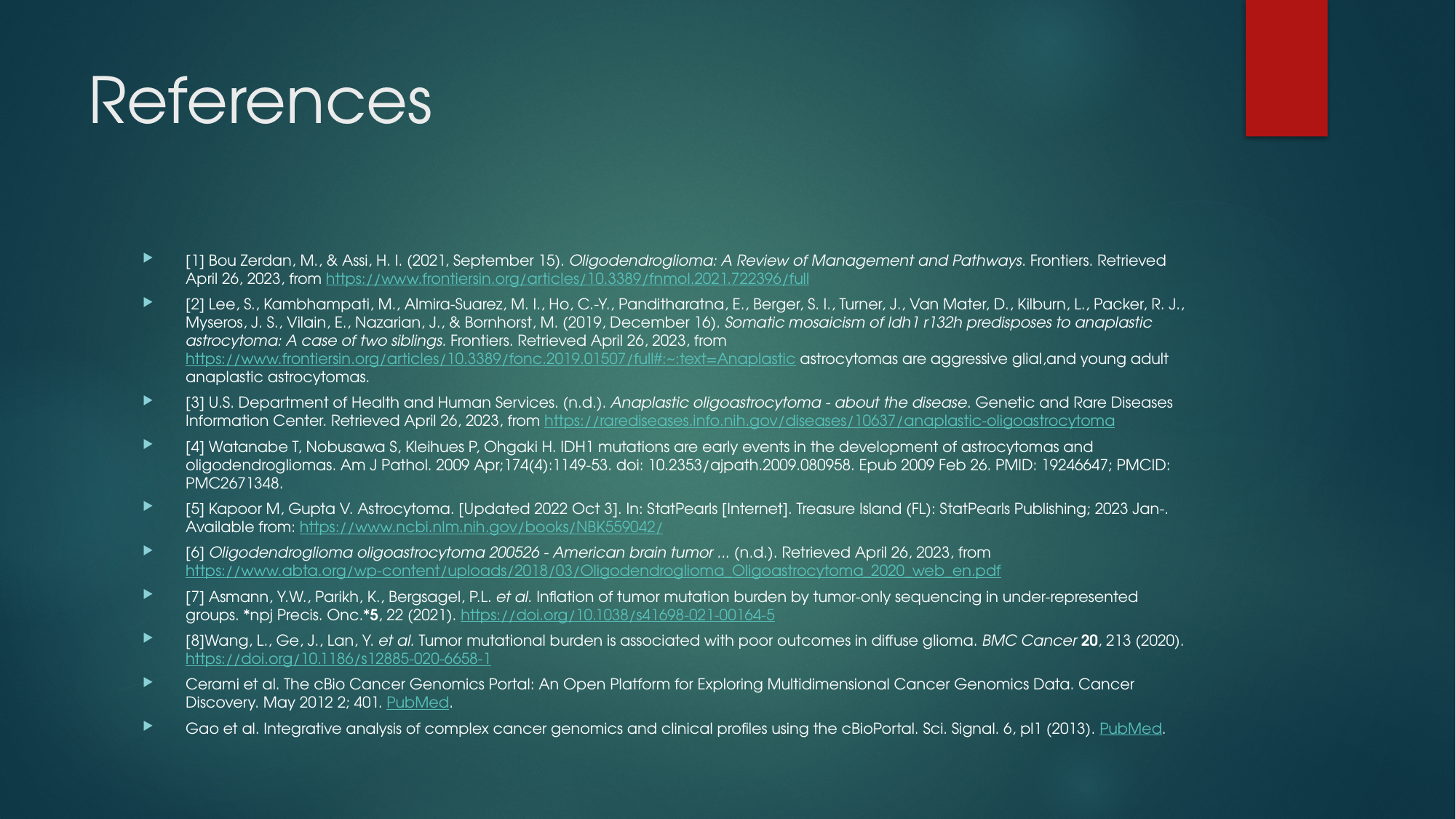

# References
[1] Bou Zerdan, M., & Assi, H. I. (2021, September 15). Oligodendroglioma: A Review of Management and Pathways. Frontiers. Retrieved April 26, 2023, from https://www.frontiersin.org/articles/10.3389/fnmol.2021.722396/full
[2] Lee, S., Kambhampati, M., Almira-Suarez, M. I., Ho, C.-Y., Panditharatna, E., Berger, S. I., Turner, J., Van Mater, D., Kilburn, L., Packer, R. J., Myseros, J. S., Vilain, E., Nazarian, J., & Bornhorst, M. (2019, December 16). Somatic mosaicism of Idh1 r132h predisposes to anaplastic astrocytoma: A case of two siblings. Frontiers. Retrieved April 26, 2023, from https://www.frontiersin.org/articles/10.3389/fonc.2019.01507/full#:~:text=Anaplastic astrocytomas are aggressive glial,and young adult anaplastic astrocytomas.
[3] U.S. Department of Health and Human Services. (n.d.). Anaplastic oligoastrocytoma - about the disease. Genetic and Rare Diseases Information Center. Retrieved April 26, 2023, from https://rarediseases.info.nih.gov/diseases/10637/anaplastic-oligoastrocytoma
[4] Watanabe T, Nobusawa S, Kleihues P, Ohgaki H. IDH1 mutations are early events in the development of astrocytomas and oligodendrogliomas. Am J Pathol. 2009 Apr;174(4):1149-53. doi: 10.2353/ajpath.2009.080958. Epub 2009 Feb 26. PMID: 19246647; PMCID: PMC2671348.
[5] Kapoor M, Gupta V. Astrocytoma. [Updated 2022 Oct 3]. In: StatPearls [Internet]. Treasure Island (FL): StatPearls Publishing; 2023 Jan-. Available from: https://www.ncbi.nlm.nih.gov/books/NBK559042/
[6] Oligodendroglioma oligoastrocytoma 200526 - American brain tumor ... (n.d.). Retrieved April 26, 2023, from https://www.abta.org/wp-content/uploads/2018/03/Oligodendroglioma_Oligoastrocytoma_2020_web_en.pdf
[7] Asmann, Y.W., Parikh, K., Bergsagel, P.L. et al. Inflation of tumor mutation burden by tumor-only sequencing in under-represented groups. *npj Precis. Onc.*5, 22 (2021). https://doi.org/10.1038/s41698-021-00164-5
[8]Wang, L., Ge, J., Lan, Y. et al. Tumor mutational burden is associated with poor outcomes in diffuse glioma. BMC Cancer 20, 213 (2020). https://doi.org/10.1186/s12885-020-6658-1
Cerami et al. The cBio Cancer Genomics Portal: An Open Platform for Exploring Multidimensional Cancer Genomics Data. Cancer Discovery. May 2012 2; 401. PubMed.
Gao et al. Integrative analysis of complex cancer genomics and clinical profiles using the cBioPortal. Sci. Signal. 6, pl1 (2013). PubMed.